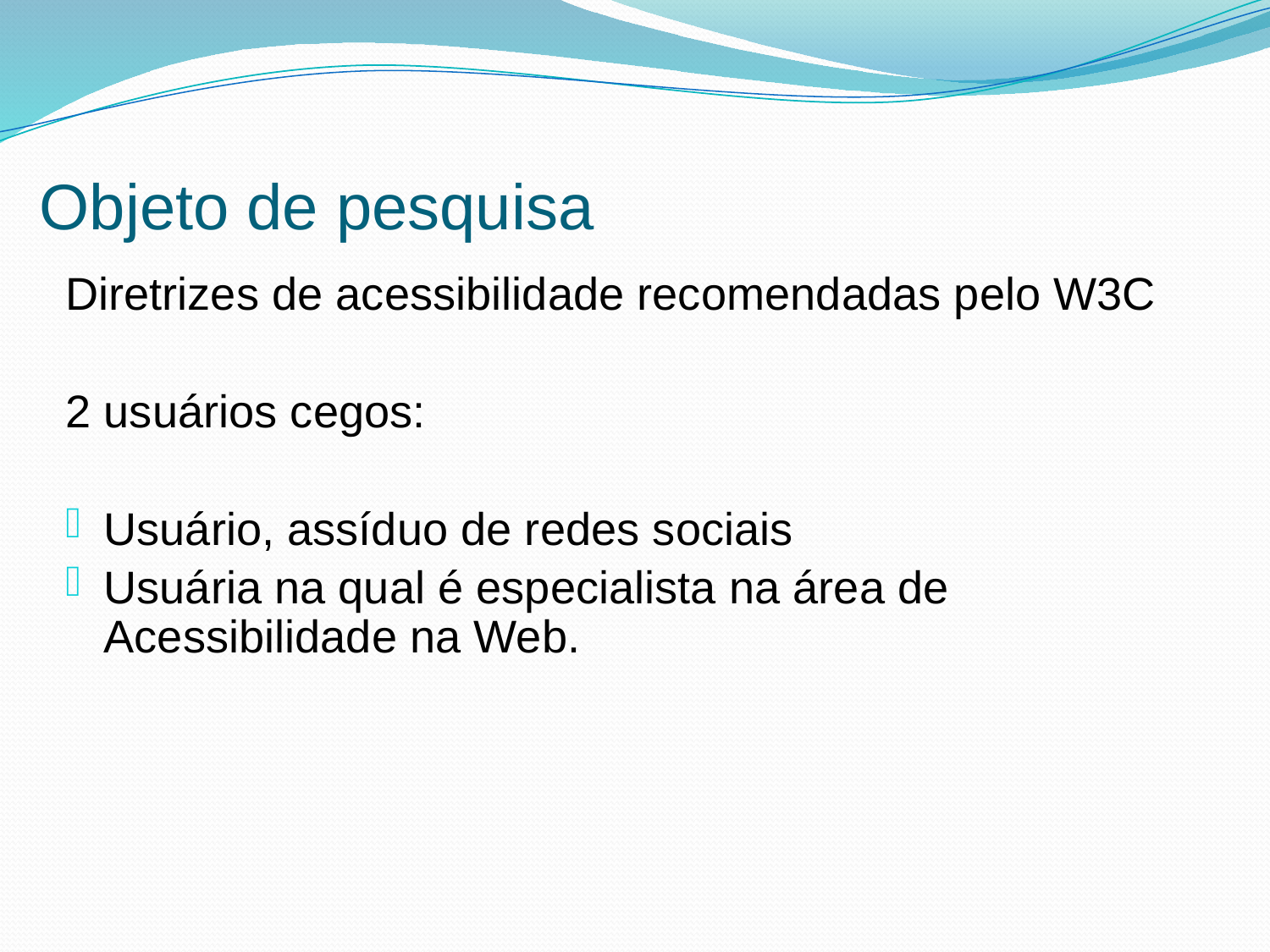

# Objeto de pesquisa
Diretrizes de acessibilidade recomendadas pelo W3C

2 usuários cegos:

Usuário, assíduo de redes sociais
Usuária na qual é especialista na área de Acessibilidade na Web.